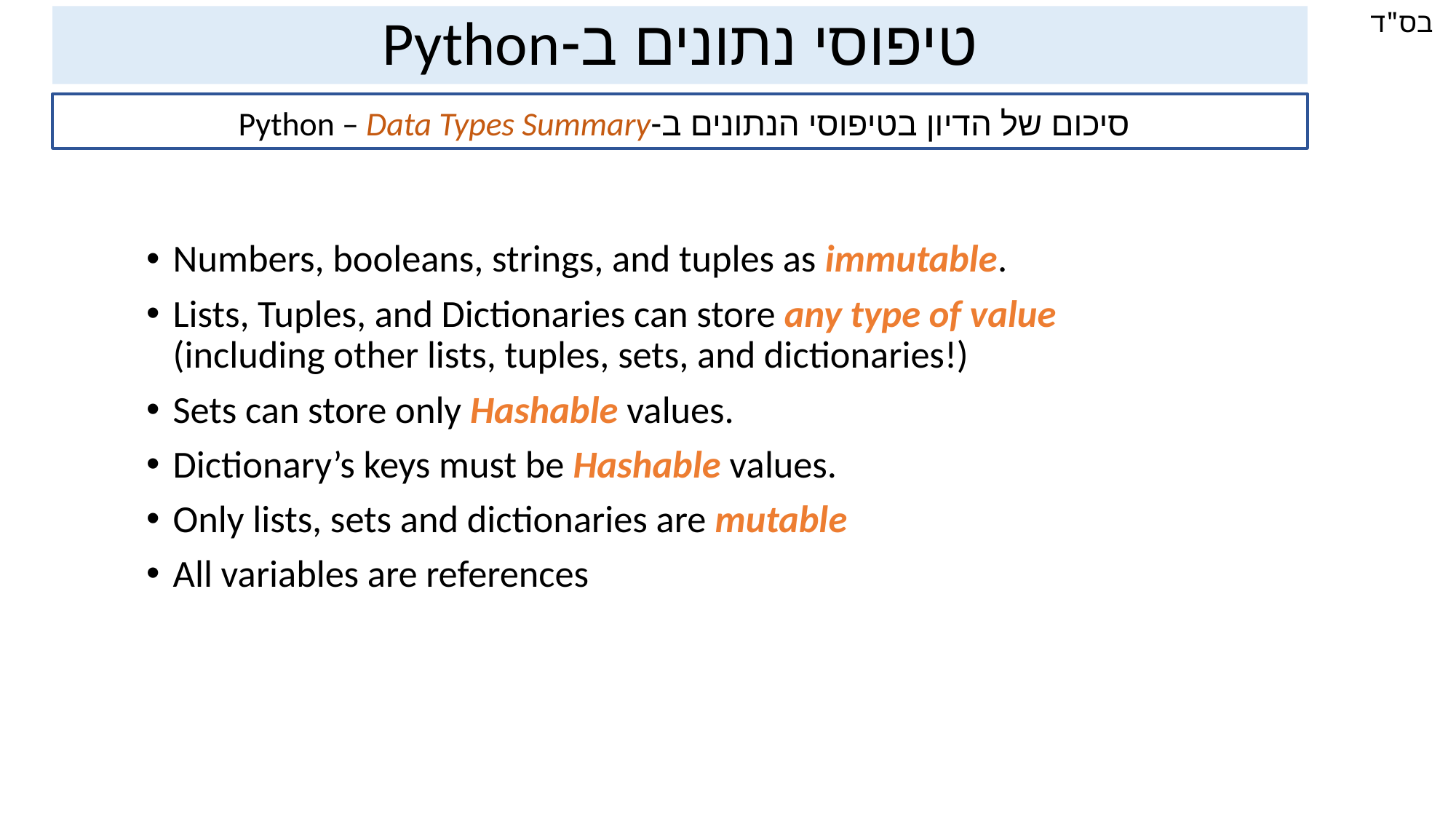

טיפוסי נתונים ב-Python
סיכום של הדיון בטיפוסי הנתונים ב-Python – Data Types Summary
Numbers, booleans, strings, and tuples as immutable.
Lists, Tuples, and Dictionaries can store any type of value (including other lists, tuples, sets, and dictionaries!)
Sets can store only Hashable values.
Dictionary’s keys must be Hashable values.
Only lists, sets and dictionaries are mutable
All variables are references